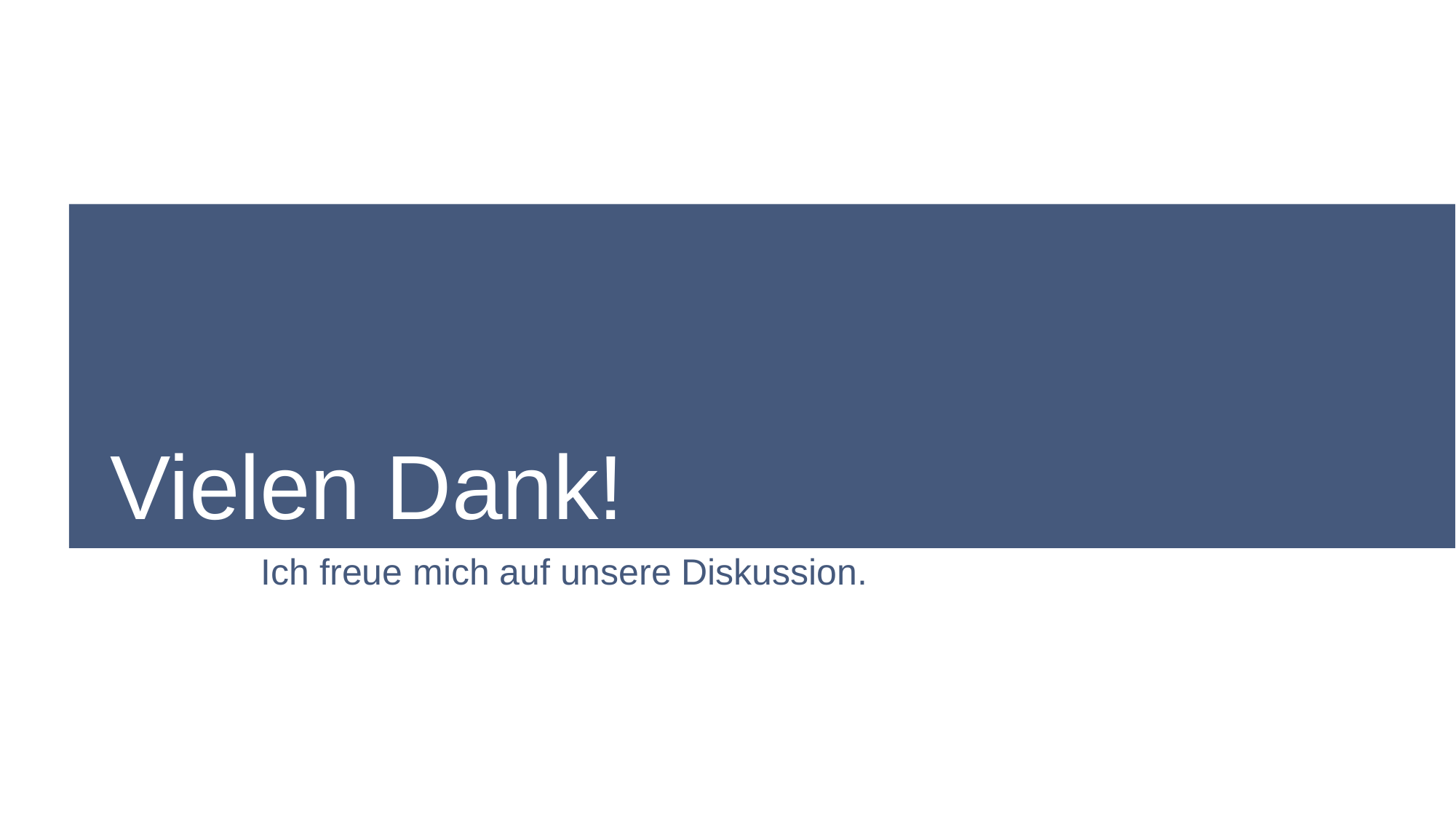

Design by Contract in .NET
# Vielen Dank!
Ich freue mich auf unsere Diskussion.
25.01.2016
37